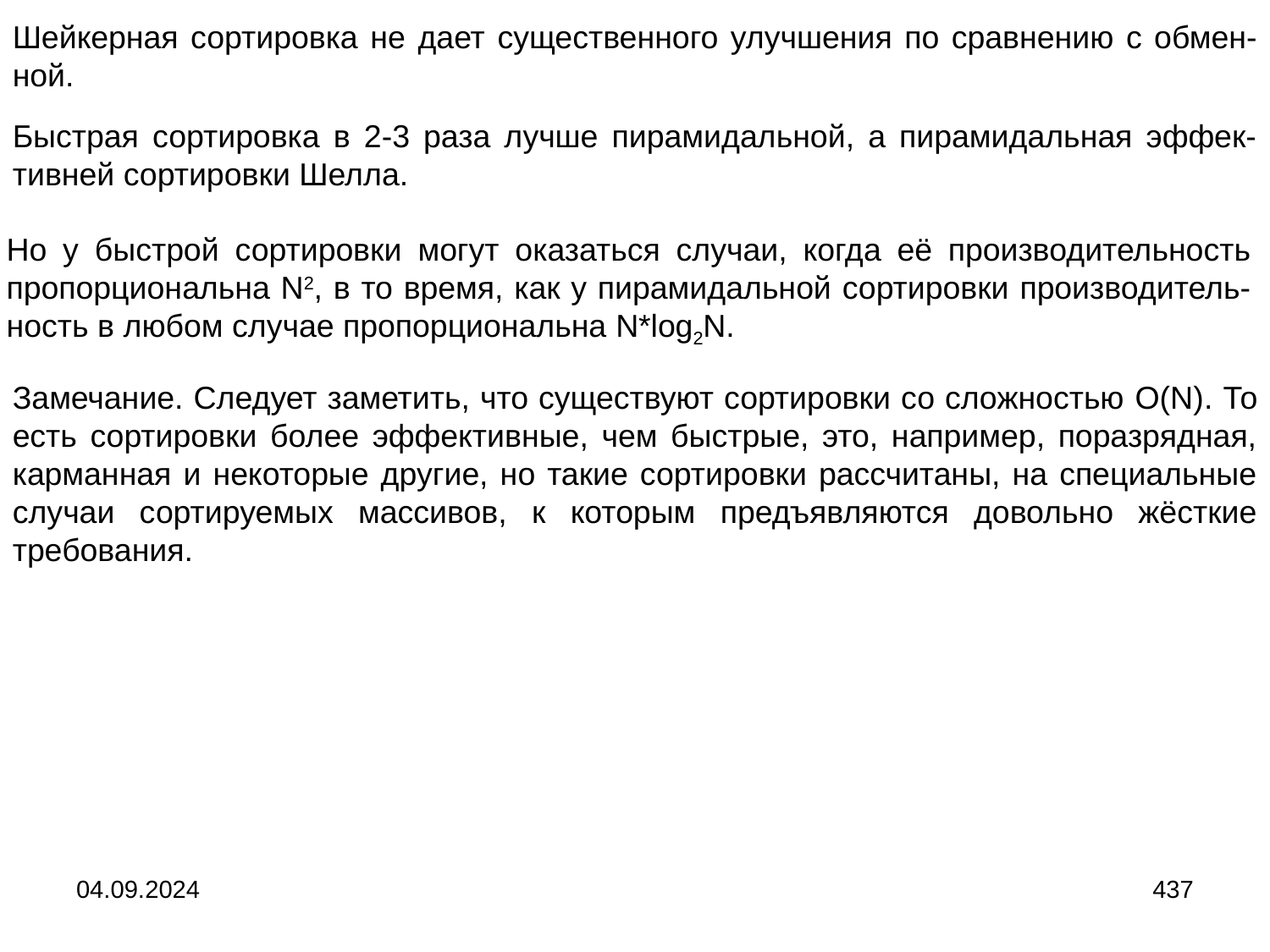

Шейкерная сортировка не дает существенного улучшения по сравнению с обмен-ной.
Быстрая сортировка в 2-3 раза лучше пирамидальной, а пирамидальная эффек-тивней сортировки Шелла.
Но у быстрой сортировки могут оказаться случаи, когда её производительность пропорциональна N2, в то время, как у пирамидальной сортировки производитель-ность в любом случае пропорциональна N*log2N.
Замечание. Следует заметить, что существуют сортировки со сложностью O(N). То есть сортировки более эффективные, чем быстрые, это, например, поразрядная, карманная и некоторые другие, но такие сортировки рассчитаны, на специальные случаи сортируемых массивов, к которым предъявляются довольно жёсткие требования.
04.09.2024
437